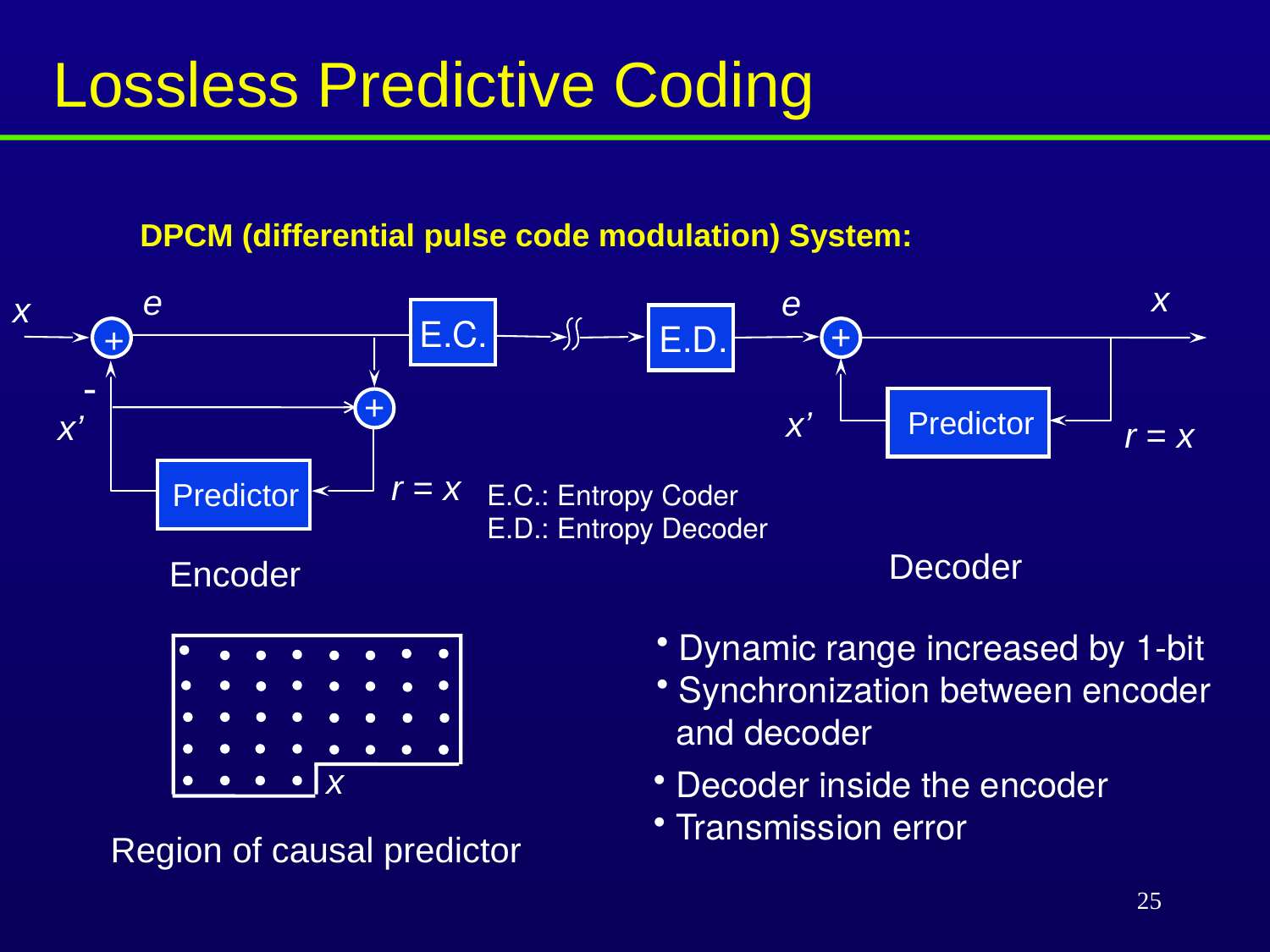

Lossless Predictive Coding
DPCM (differential pulse code modulation) System:
x
e
e
x

E.C.
+

E.D.
+

-

+

x’
x’
Predictor

r = x

r = x

E.C.: Entropy Coder
E.D.: Entropy Decoder
Predictor
Decoder
Encoder
 Dynamic range increased by 1-bit
 Synchronization between encoder
  and decoder

x
 Decoder inside the encoder
 Transmission error

Region of causal predictor
25